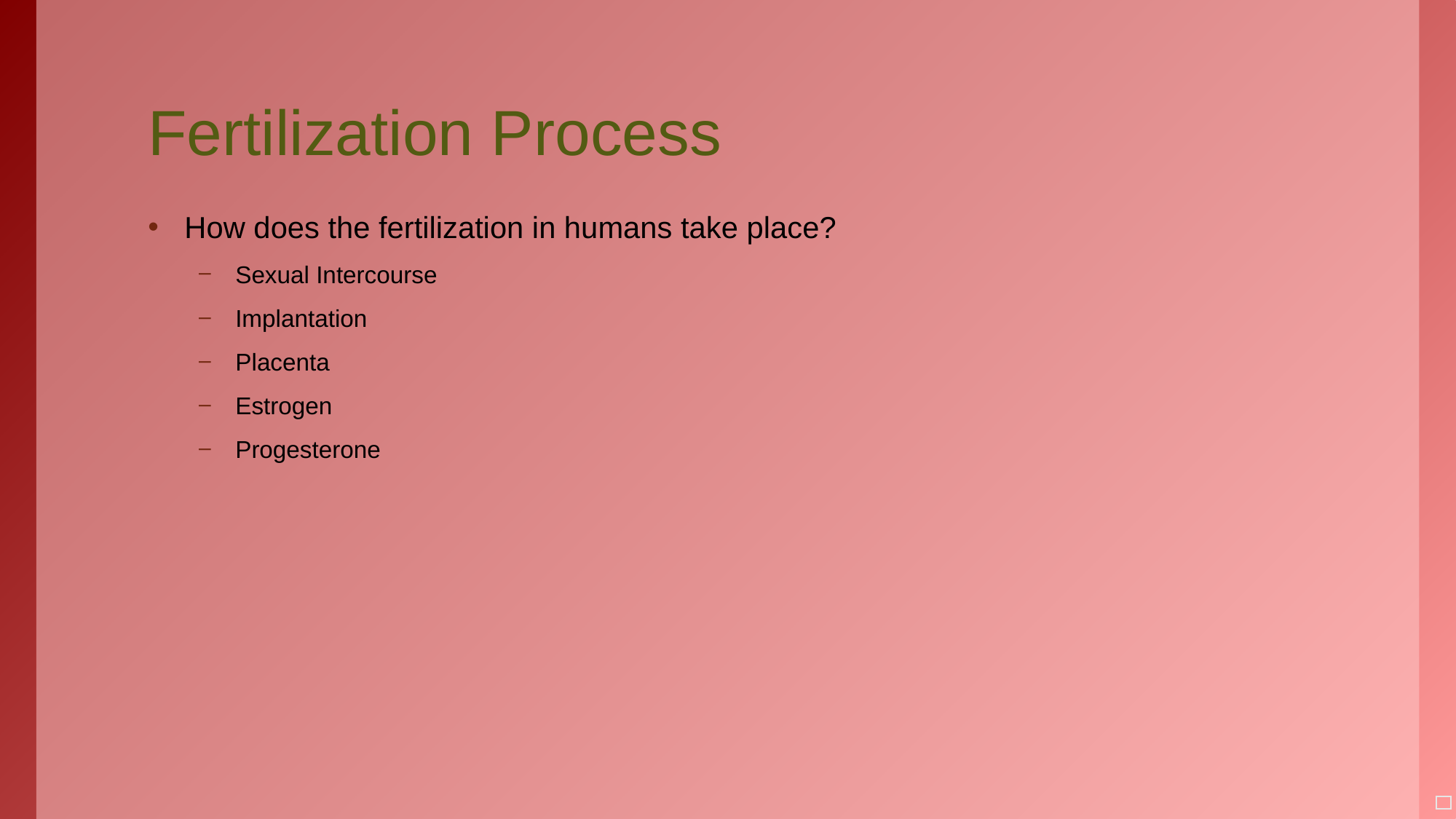

# Fertilization Process
How does the fertilization in humans take place?
Sexual Intercourse
Implantation
Placenta
Estrogen
Progesterone